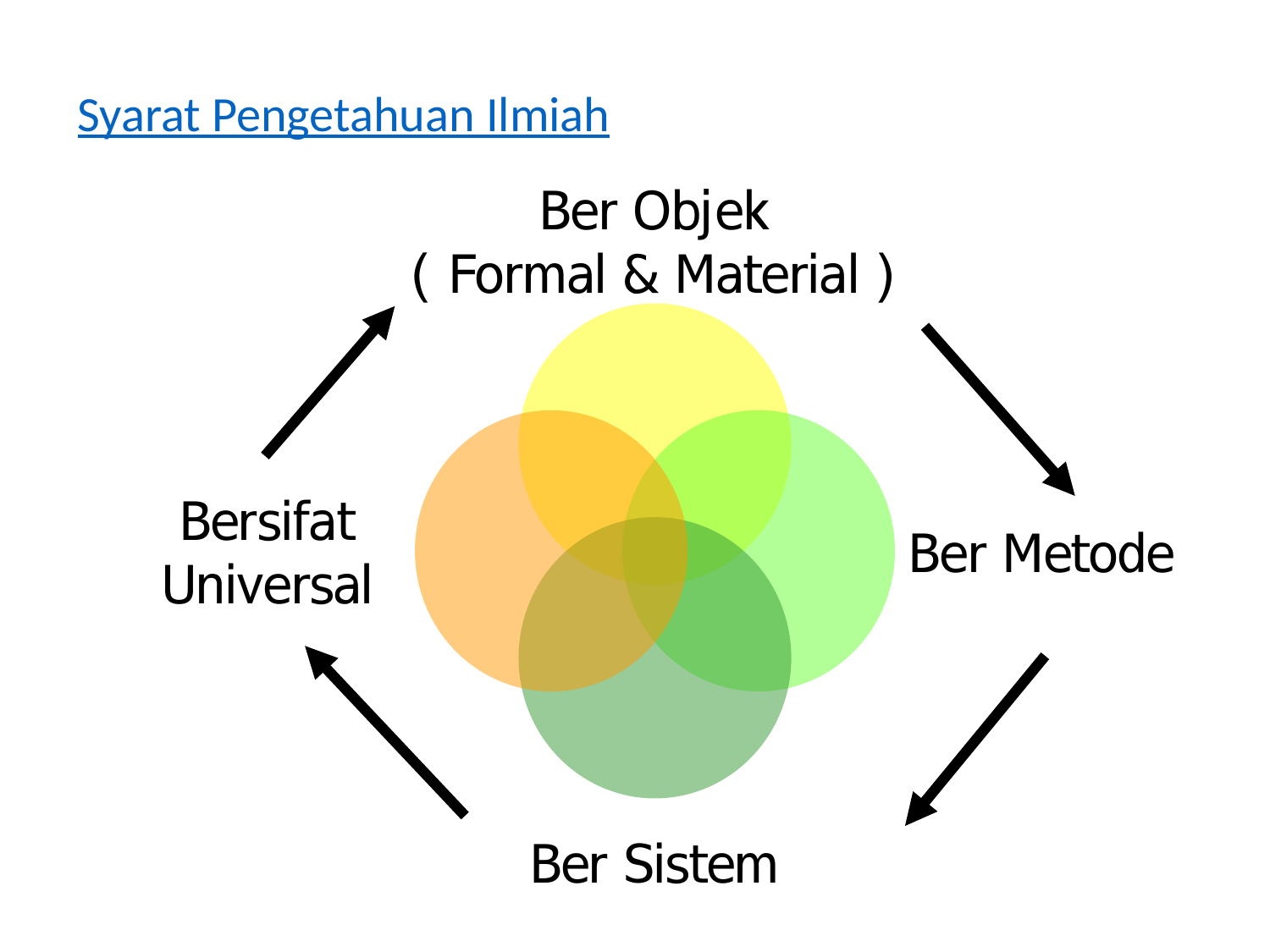

# Syarat Pengetahuan Ilmiah
Ber Objek
( Formal & Material )

Bersifat
Universal
Ber Metode

Ber Sistem